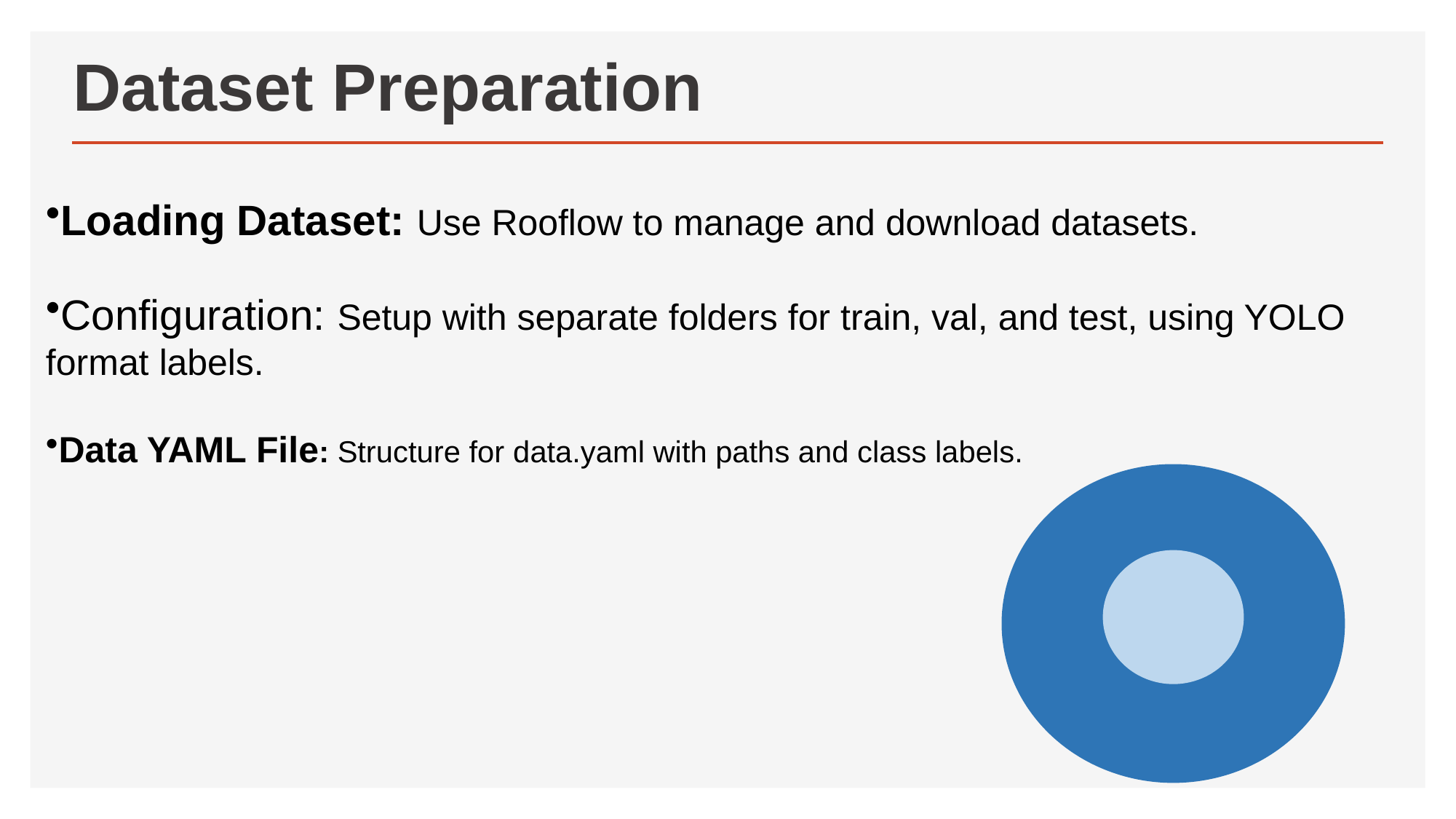

# Dataset Preparation

Loading Dataset: Use Rooflow to manage and download datasets.

Configuration: Setup with separate folders for train, val, and test, using YOLO format labels.

Data YAML File: Structure for data.yaml with paths and class labels.